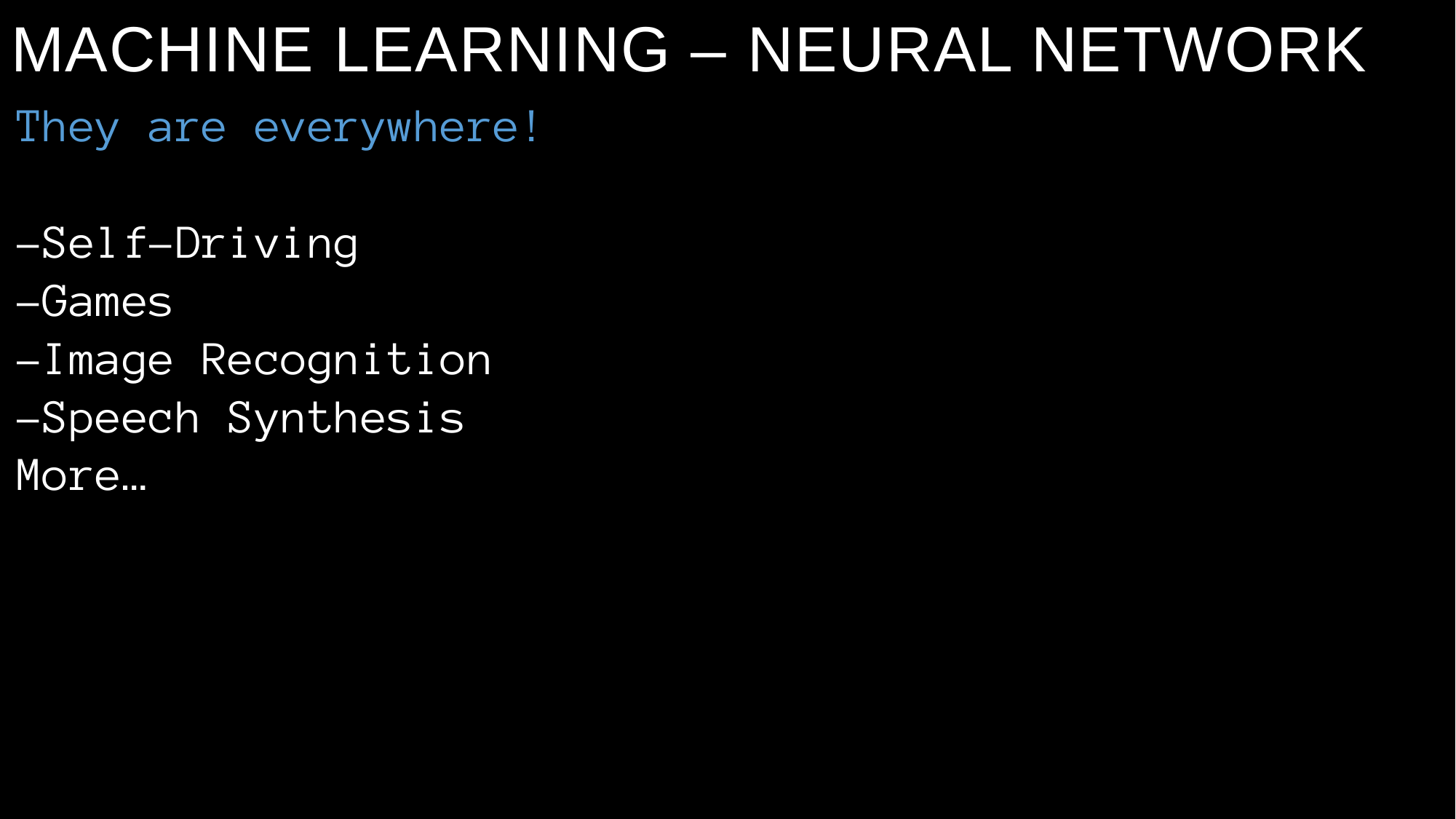

# Machine Learning – Neural Network
They are everywhere!

-Self-Driving
-Games
-Image Recognition
-Speech Synthesis
More…